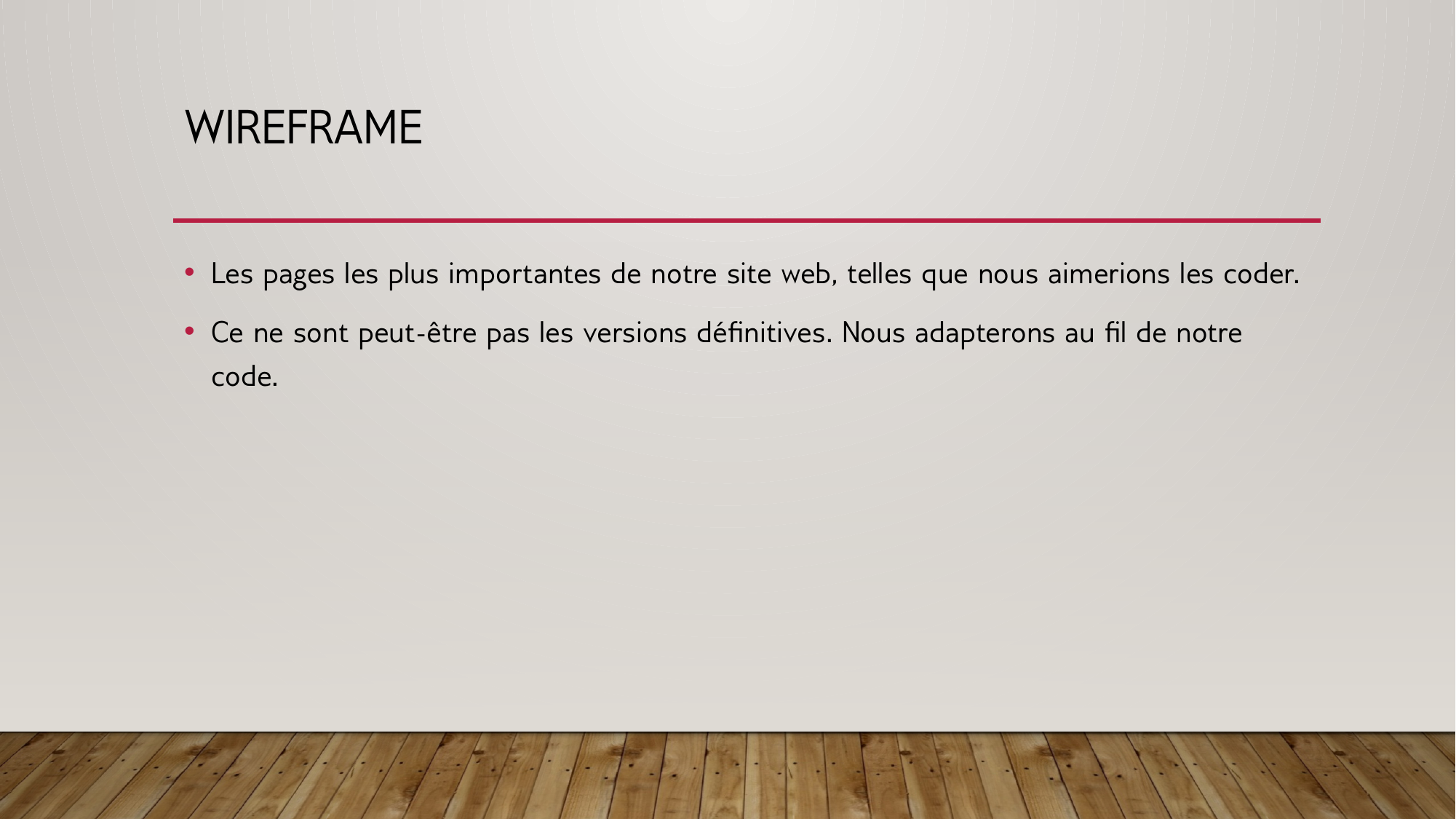

# Wireframe
Les pages les plus importantes de notre site web, telles que nous aimerions les coder.
Ce ne sont peut-être pas les versions définitives. Nous adapterons au fil de notre code.